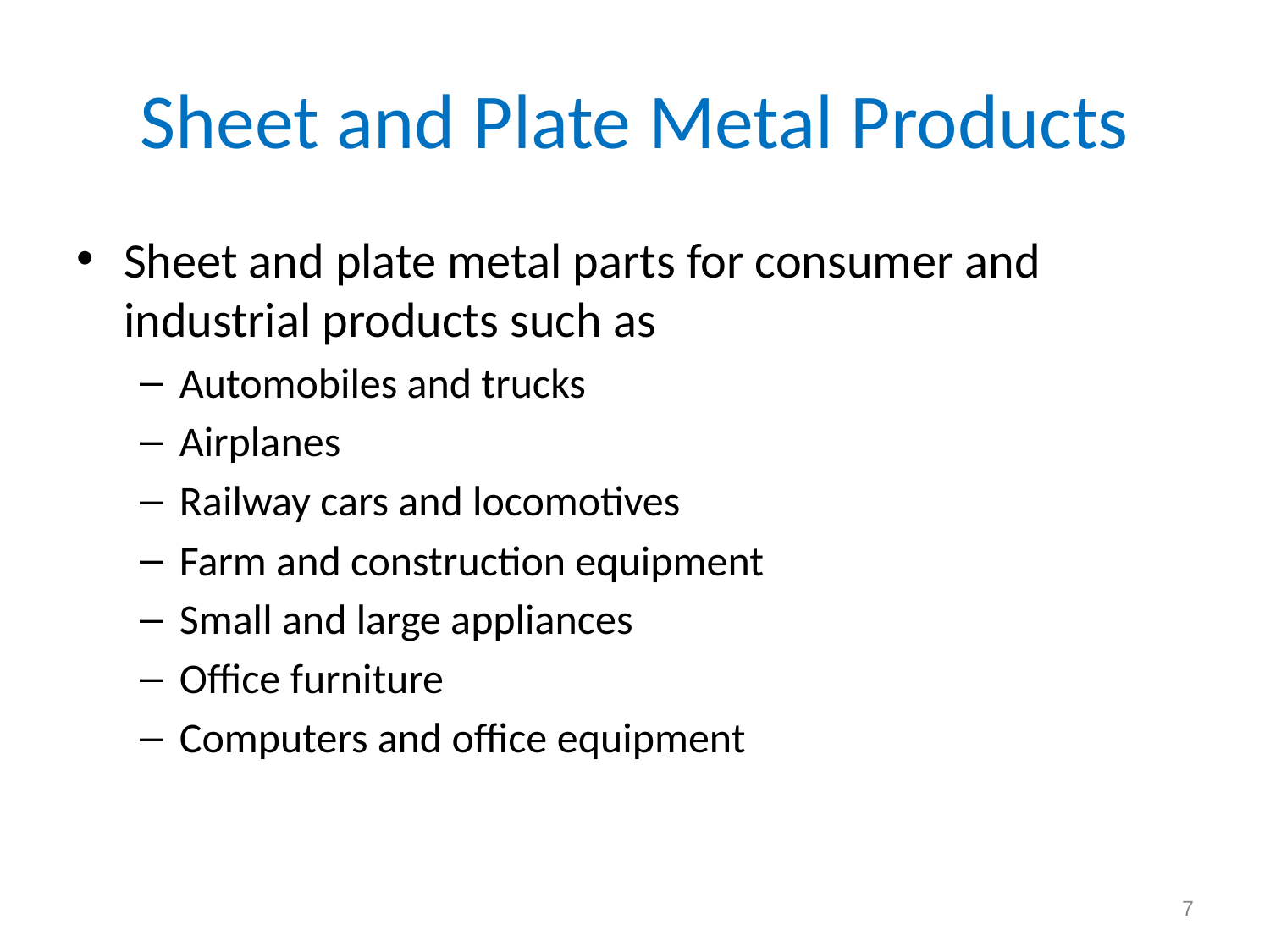

# Sheet and Plate Metal Products
Sheet and plate metal parts for consumer and industrial products such as
Automobiles and trucks
Airplanes
Railway cars and locomotives
Farm and construction equipment
Small and large appliances
Office furniture
Computers and office equipment
7